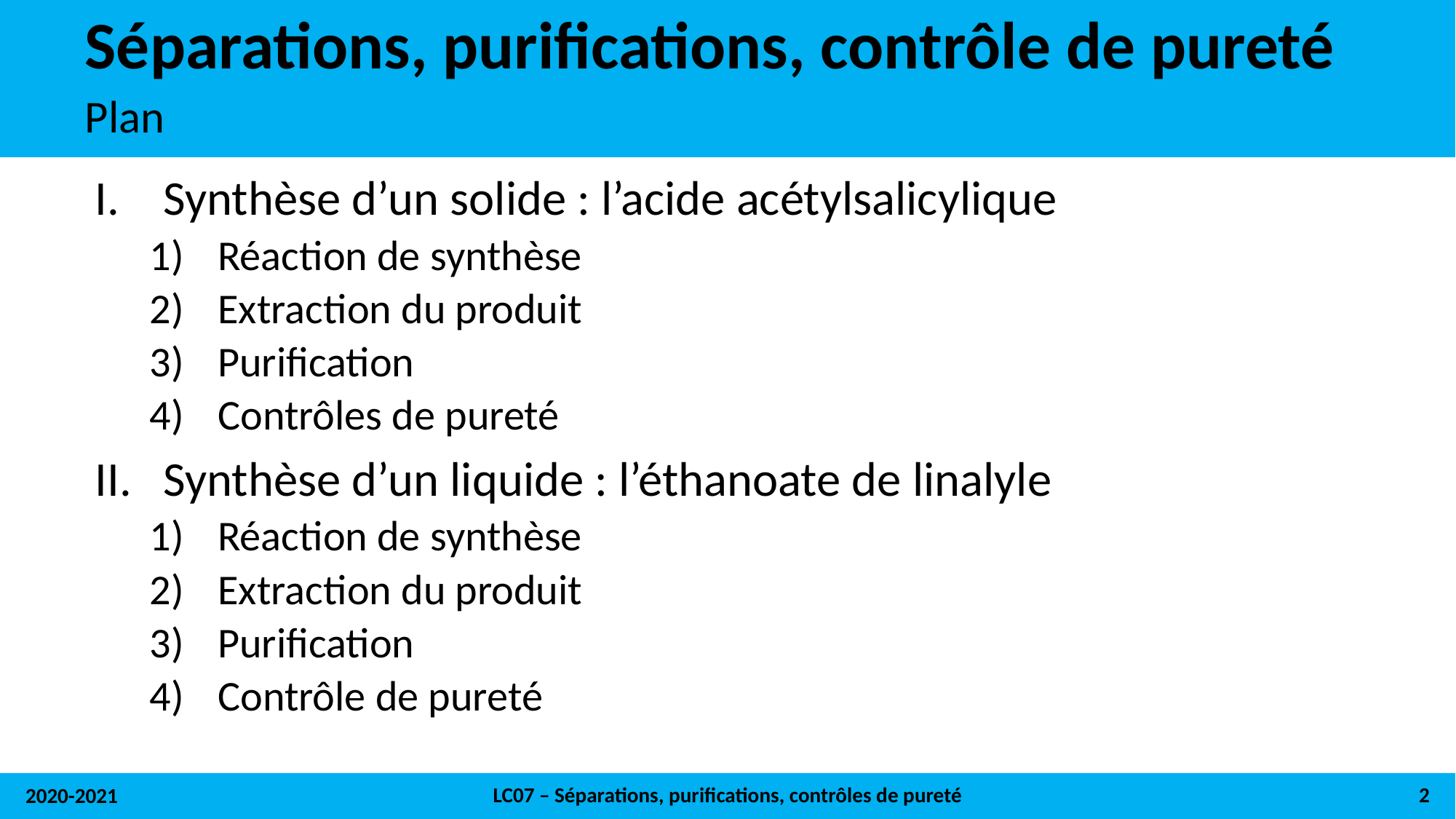

# Séparations, purifications, contrôle de pureté
Plan
Synthèse d’un solide : l’acide acétylsalicylique
Réaction de synthèse
Extraction du produit
Purification
Contrôles de pureté
Synthèse d’un liquide : l’éthanoate de linalyle
Réaction de synthèse
Extraction du produit
Purification
Contrôle de pureté

LC07 – Séparations, purifications, contrôles de pureté
2
2020-2021